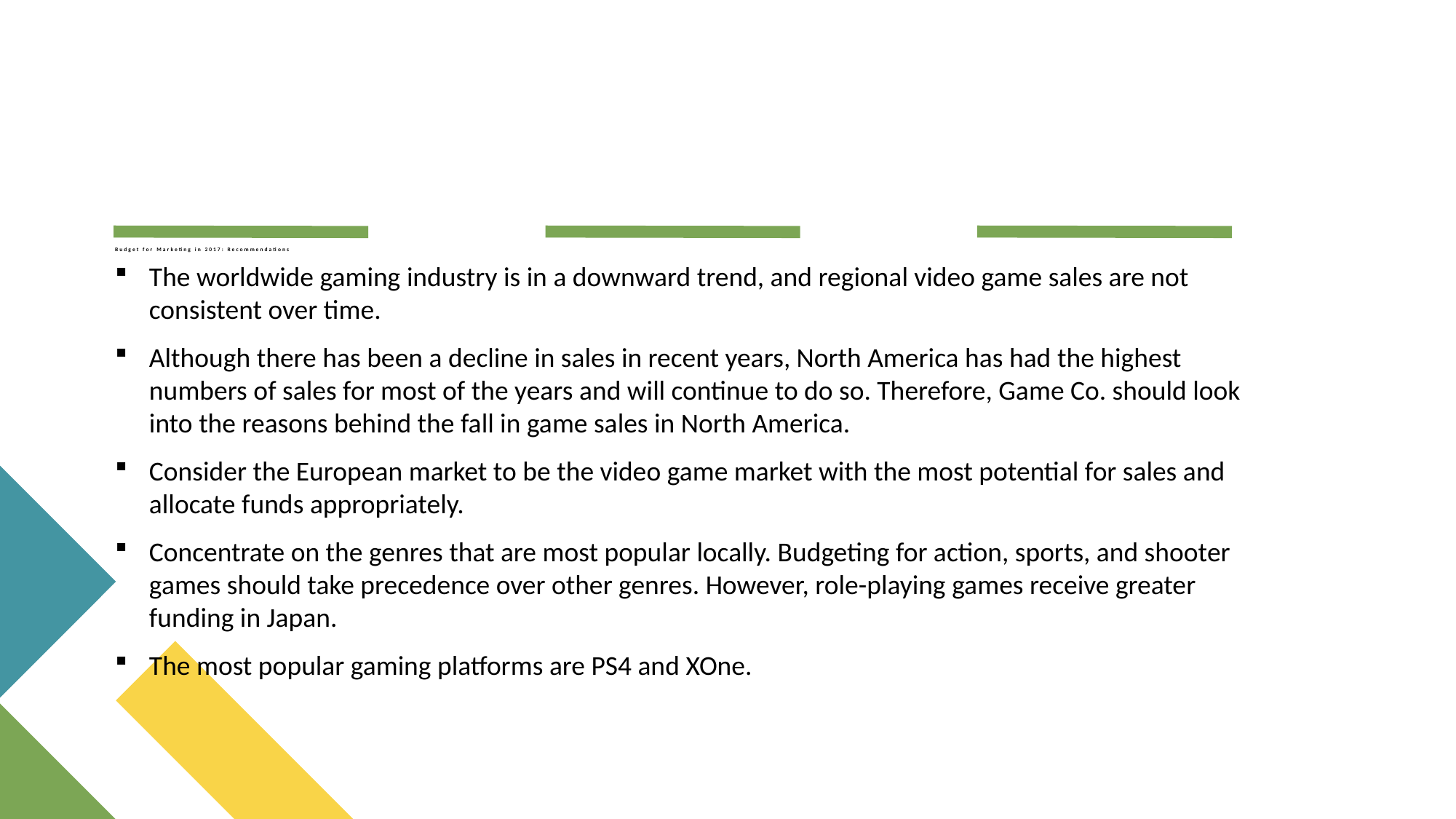

# Budget for Marketing in 2017: Recommendations
The worldwide gaming industry is in a downward trend, and regional video game sales are not consistent over time.
Although there has been a decline in sales in recent years, North America has had the highest numbers of sales for most of the years and will continue to do so. Therefore, Game Co. should look into the reasons behind the fall in game sales in North America.
Consider the European market to be the video game market with the most potential for sales and allocate funds appropriately.
Concentrate on the genres that are most popular locally. Budgeting for action, sports, and shooter games should take precedence over other genres. However, role-playing games receive greater funding in Japan.
The most popular gaming platforms are PS4 and XOne.